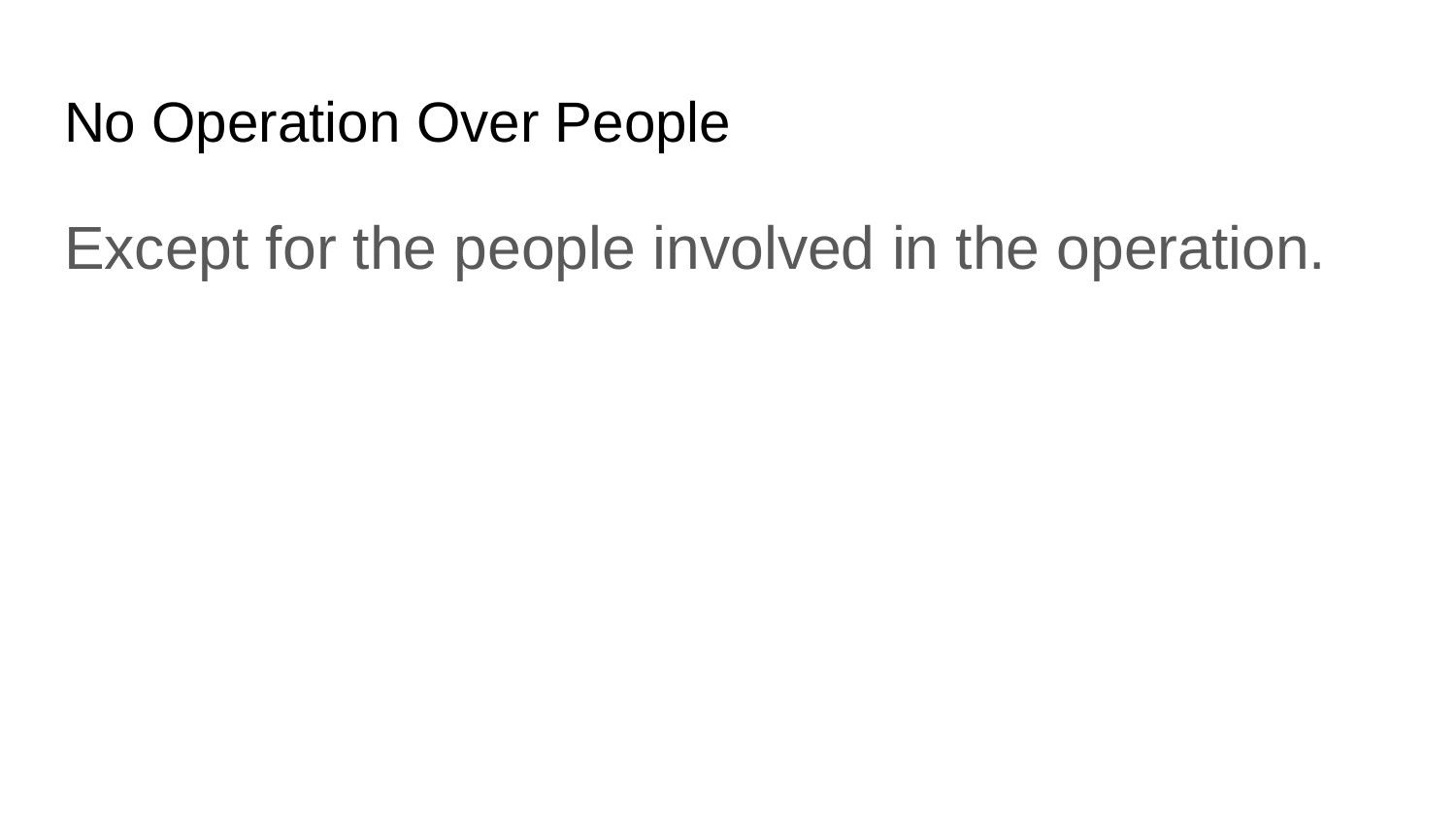

# No Operation Over People
Except for the people involved in the operation.